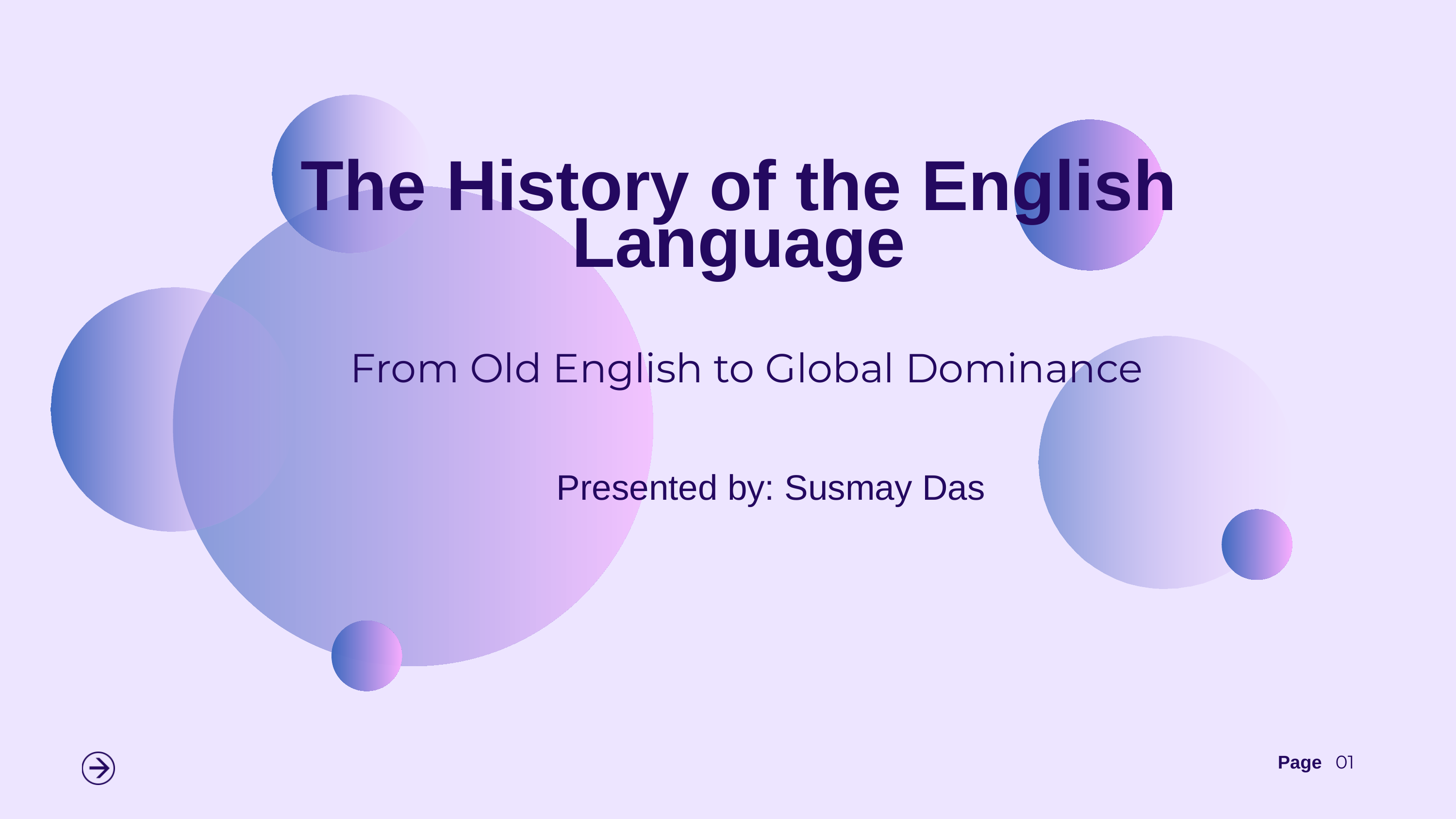

The History of the English Language

From Old English to Global Dominance

Presented by: Susmay Das

Page
01